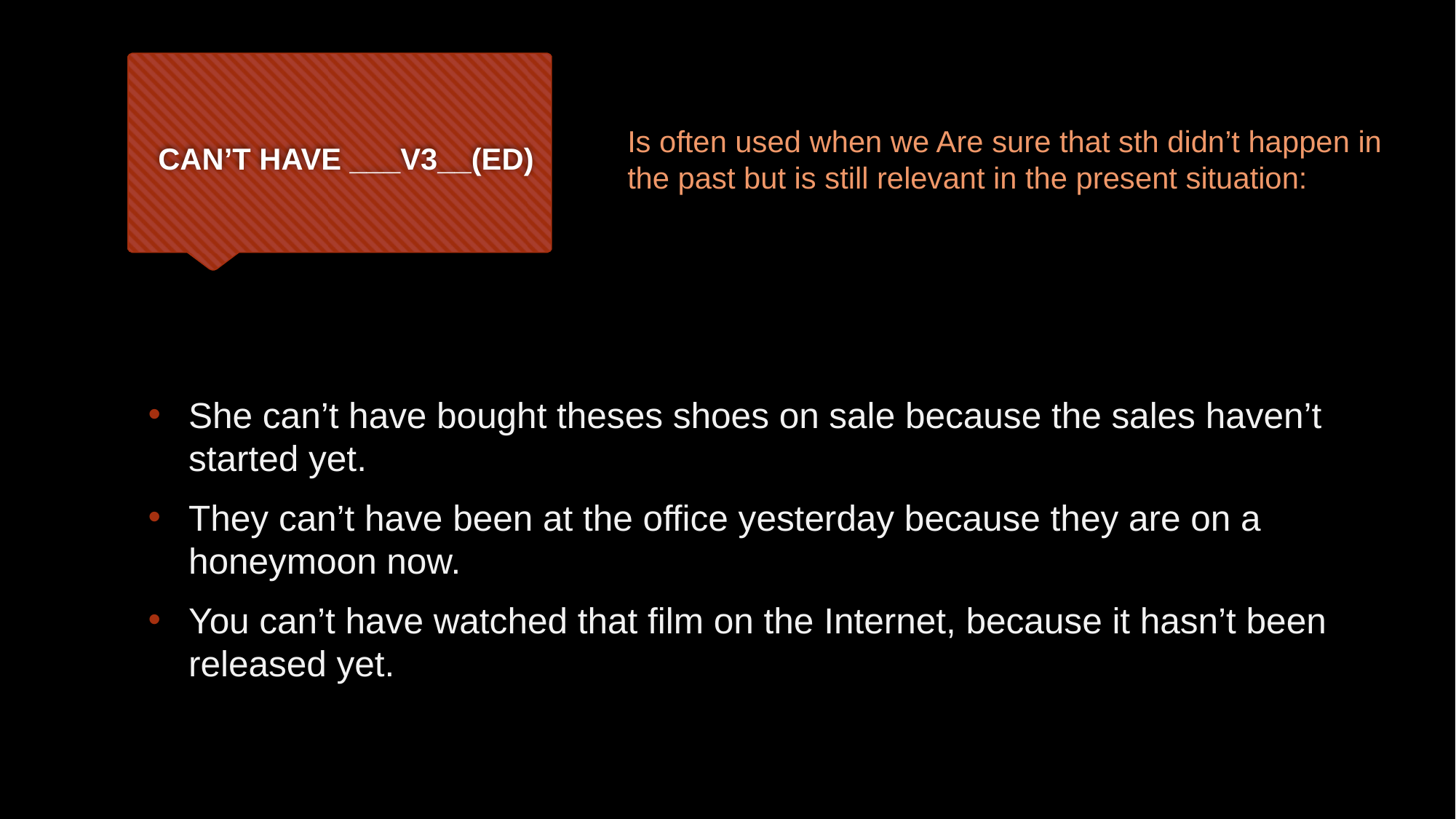

Is often used when we Are sure that sth didn’t happen in the past but is still relevant in the present situation:
# CAN’T HAVE ___V3__(ED)
She can’t have bought theses shoes on sale because the sales haven’t started yet.
They can’t have been at the office yesterday because they are on a honeymoon now.
You can’t have watched that film on the Internet, because it hasn’t been released yet.